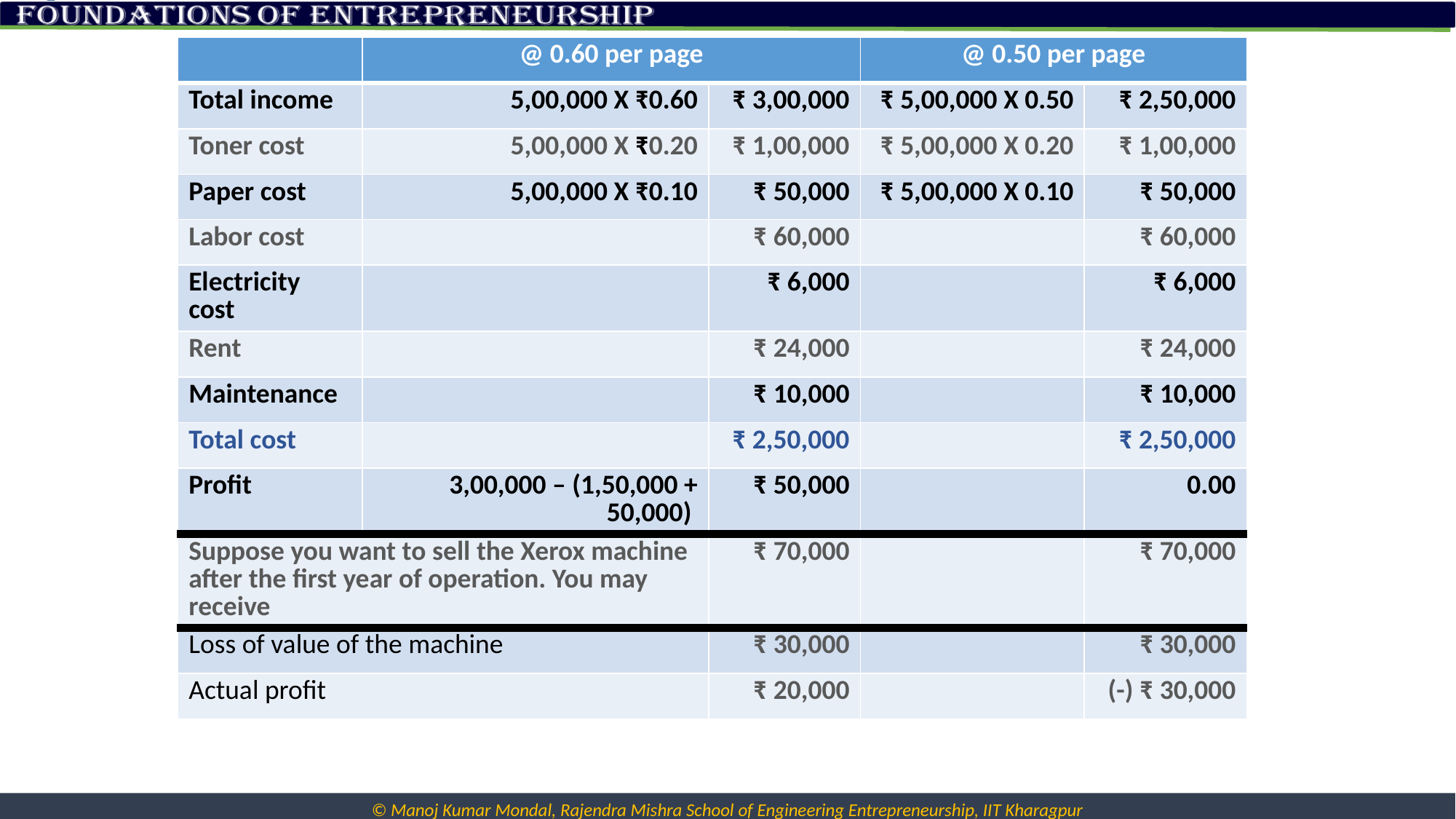

|  | @ 0.60 per page |  | @ 0.50 per page |  |
| --- | --- | --- | --- | --- |
| Total income | 5,00,000 X ₹0.60 | ₹ 3,00,000 | ₹ 5,00,000 X 0.50 | ₹ 2,50,000 |
| Toner cost | 5,00,000 X ₹0.20 | ₹ 1,00,000 | ₹ 5,00,000 X 0.20 | ₹ 1,00,000 |
| Paper cost | 5,00,000 X ₹0.10 | ₹ 50,000 | ₹ 5,00,000 X 0.10 | ₹ 50,000 |
| Labor cost |  | ₹ 60,000 |  | ₹ 60,000 |
| Electricity cost |  | ₹ 6,000 |  | ₹ 6,000 |
| Rent |  | ₹ 24,000 |  | ₹ 24,000 |
| Maintenance |  | ₹ 10,000 |  | ₹ 10,000 |
| Total cost |  | ₹ 2,50,000 |  | ₹ 2,50,000 |
| Profit | 3,00,000 – (1,50,000 + 50,000) | ₹ 50,000 |  | 0.00 |
| Suppose you want to sell the Xerox machine after the first year of operation. You may receive |  | ₹ 70,000 |  | ₹ 70,000 |
| Loss of value of the machine |  | ₹ 30,000 |  | ₹ 30,000 |
| Actual profit |  | ₹ 20,000 |  | (-) ₹ 30,000 |